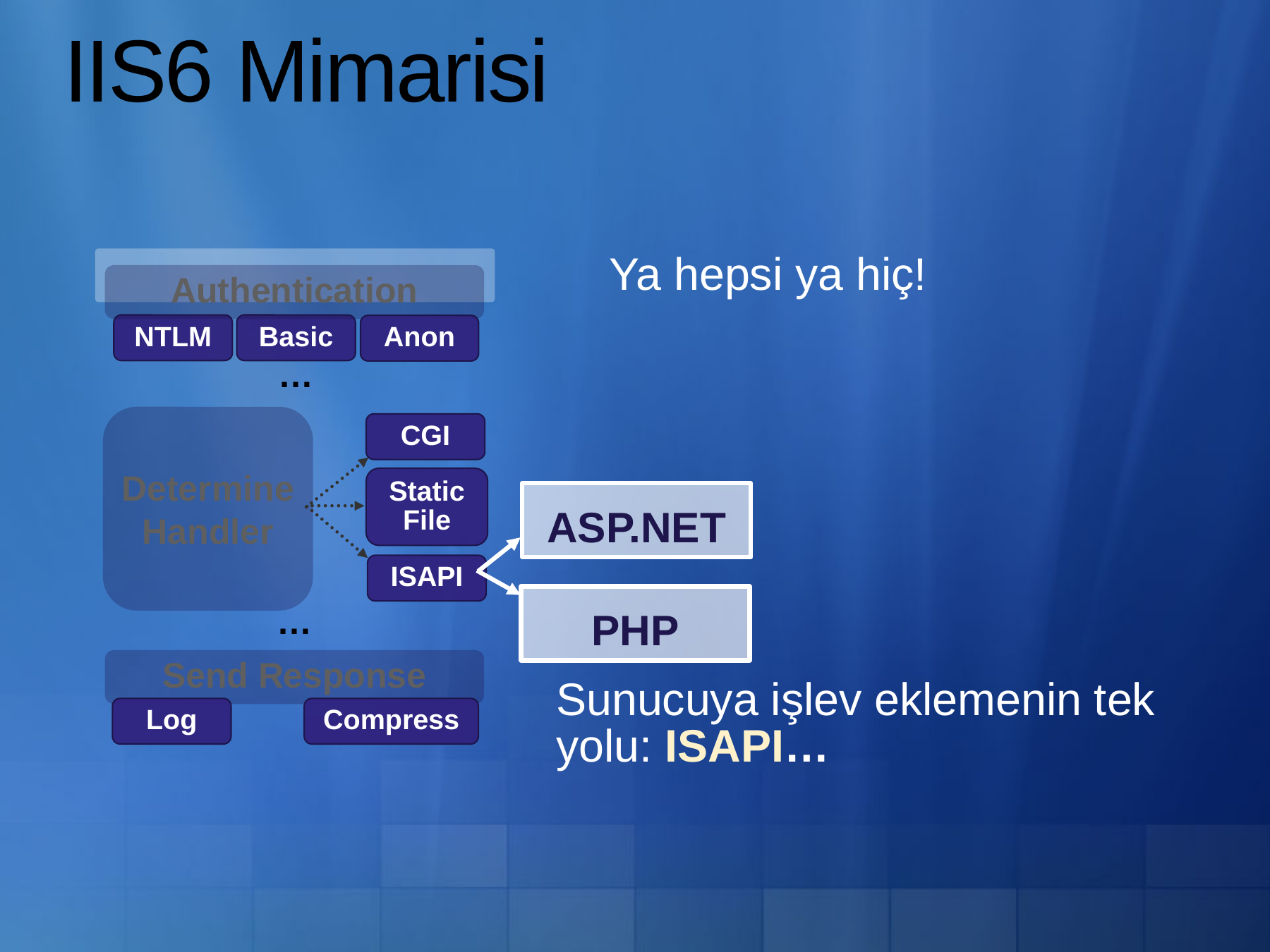

# IIS6 Mimarisi
Ya hepsi ya hiç!

Authentication
NTLM
Basic
Anon
…

Determine
Handler

CGI

Static File
ASP.NET

ISAPI

PHP
…
Send Response
Sunucuya işlev eklemenin tek yolu: ISAPI…
Log
Compress